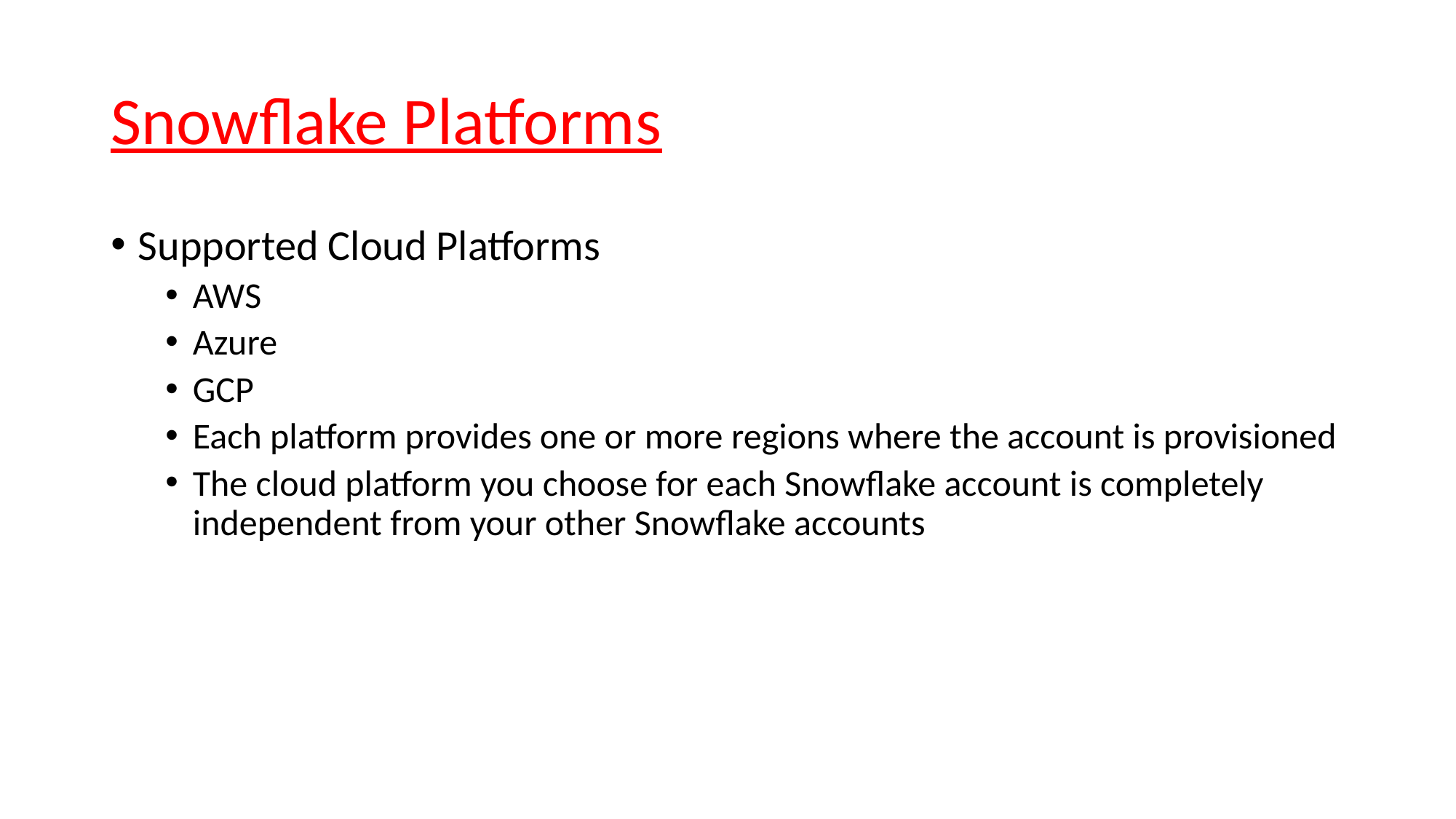

# Snowflake Platforms
Supported Cloud Platforms
AWS
Azure
GCP
Each platform provides one or more regions where the account is provisioned
The cloud platform you choose for each Snowflake account is completely independent from your other Snowflake accounts